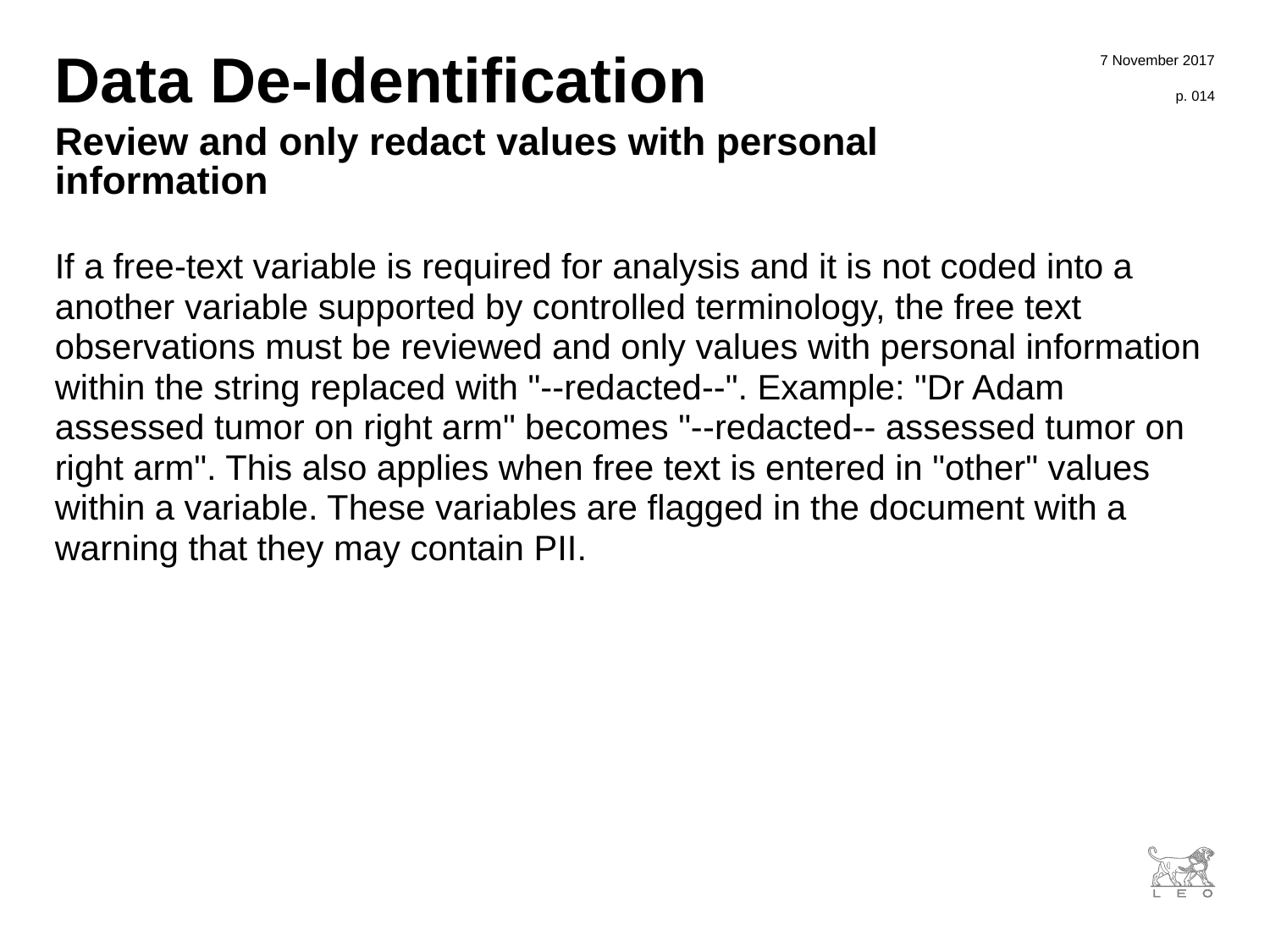

7 November 2017
# Data De-Identification
p. 014
Review and only redact values with personal information

If a free-text variable is required for analysis and it is not coded into a another variable supported by controlled terminology, the free text observations must be reviewed and only values with personal information within the string replaced with "--redacted--". Example: "Dr Adam assessed tumor on right arm" becomes "--redacted-- assessed tumor on right arm". This also applies when free text is entered in "other" values within a variable. These variables are flagged in the document with a warning that they may contain PII.